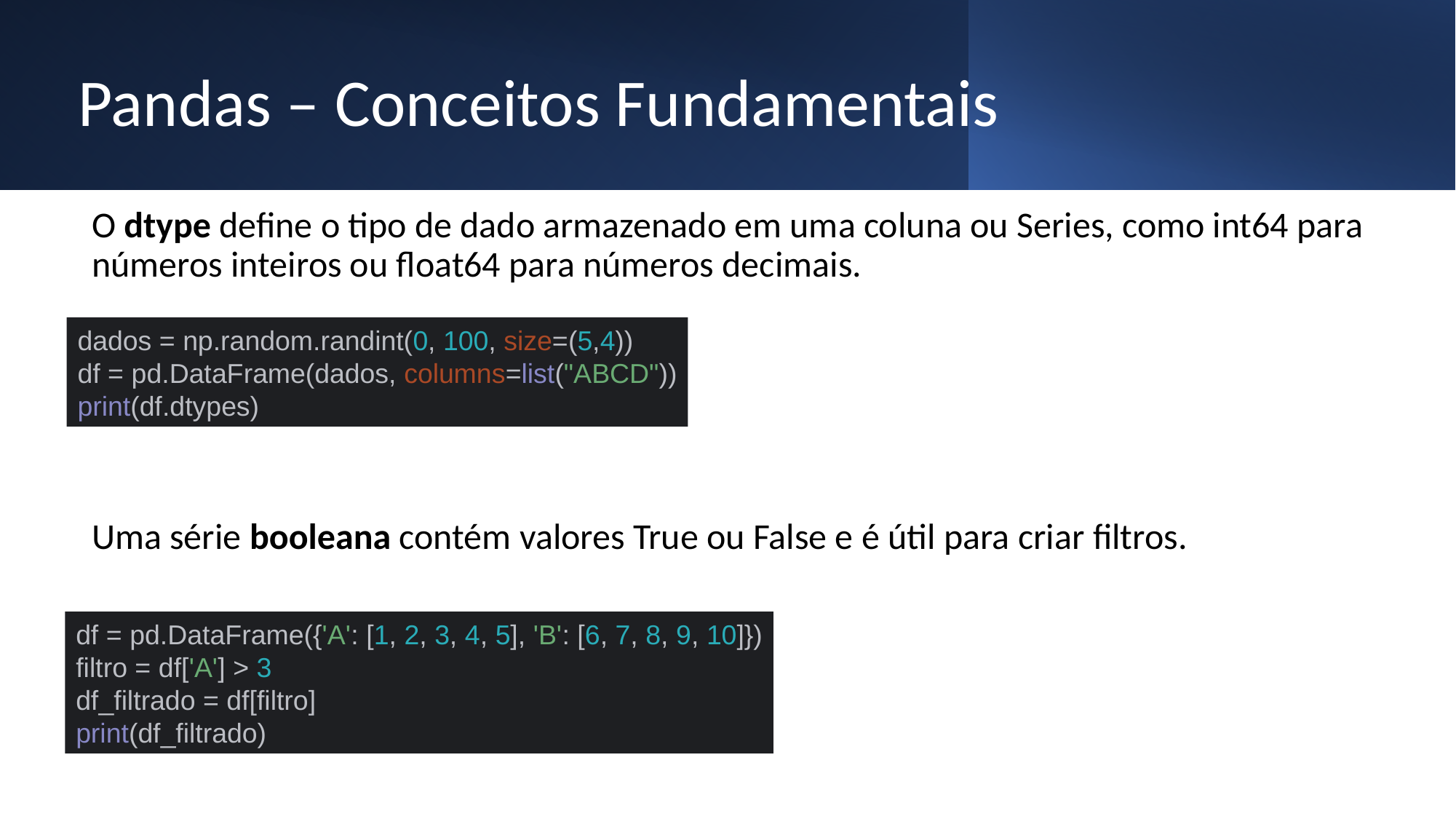

# Pandas – Conceitos Fundamentais
O dtype define o tipo de dado armazenado em uma coluna ou Series, como int64 para números inteiros ou float64 para números decimais.

Uma série booleana contém valores True ou False e é útil para criar filtros.
dados = np.random.randint(0, 100, size=(5,4))
df = pd.DataFrame(dados, columns=list("ABCD"))
print(df.dtypes)
df = pd.DataFrame({'A': [1, 2, 3, 4, 5], 'B': [6, 7, 8, 9, 10]})
filtro = df['A'] > 3
df_filtrado = df[filtro]
print(df_filtrado)